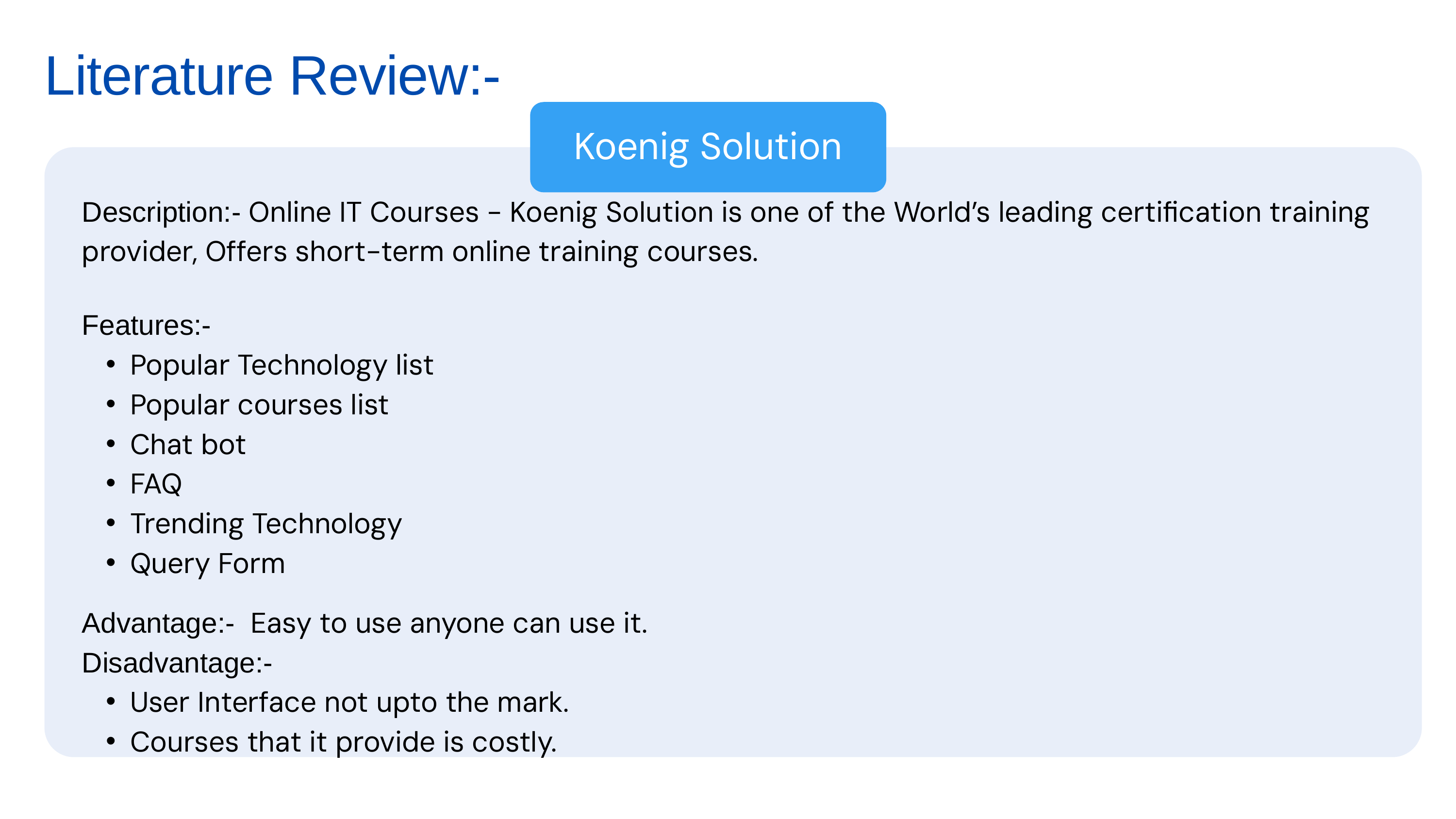

Literature Review:-

Koenig Solution

Description:- Online IT Courses - Koenig Solution is one of the World’s leading certification training provider, Offers short-term online training courses.

Features:-
Popular Technology list
Popular courses list
Chat bot
FAQ
Trending Technology
Query Form

Advantage:-  Easy to use anyone can use it.
Disadvantage:-
User Interface not upto the mark.
Courses that it provide is costly.